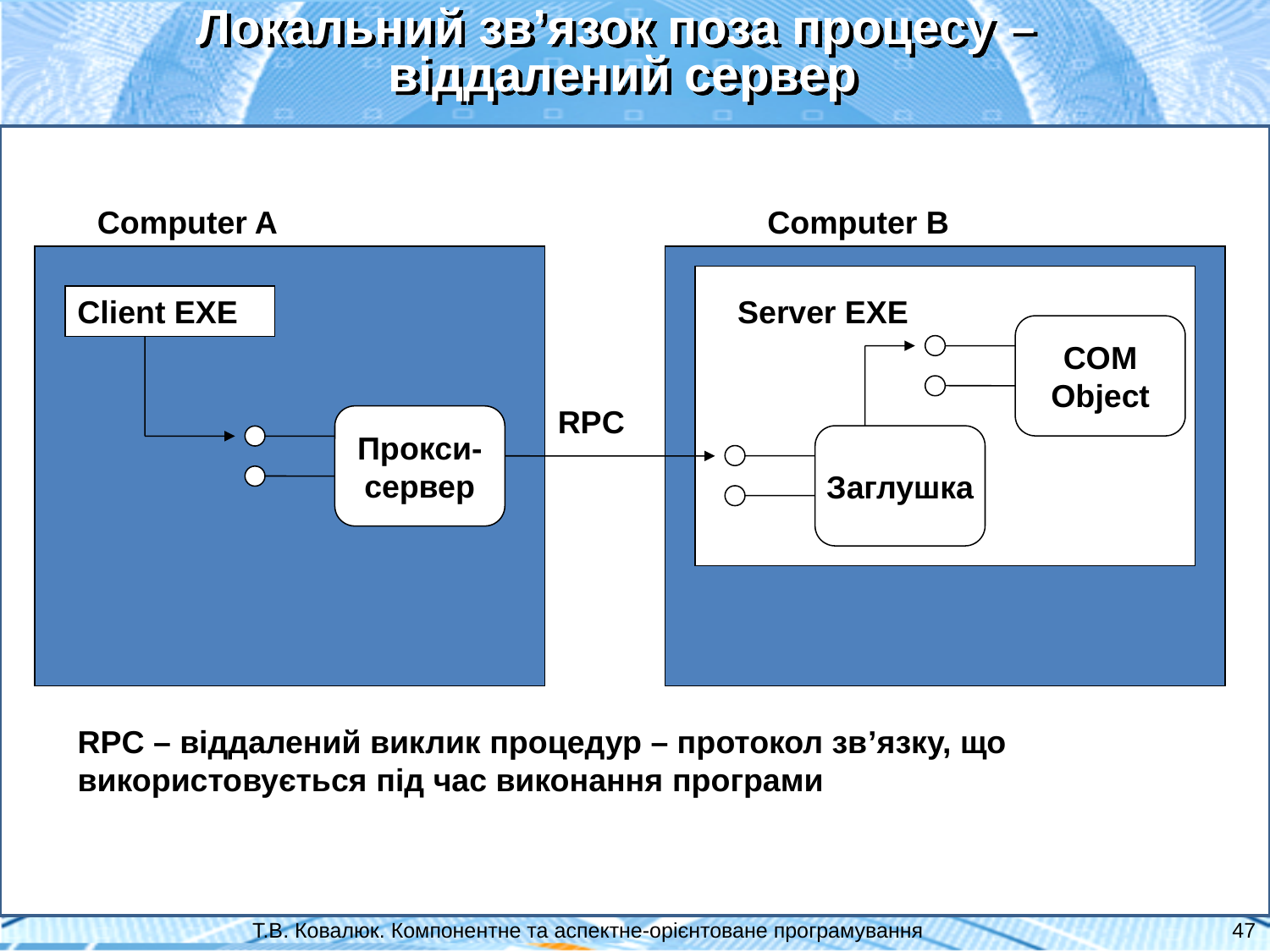

Локальний зв’язок поза процесу –
віддалений сервер
Computer A
Computer В

Server EXE
COM
Object

Заглушка

Client EXE

RPC
Прокси-
сервер

RPC – віддалений виклик процедур – протокол зв’язку, що використовується під час виконання програми